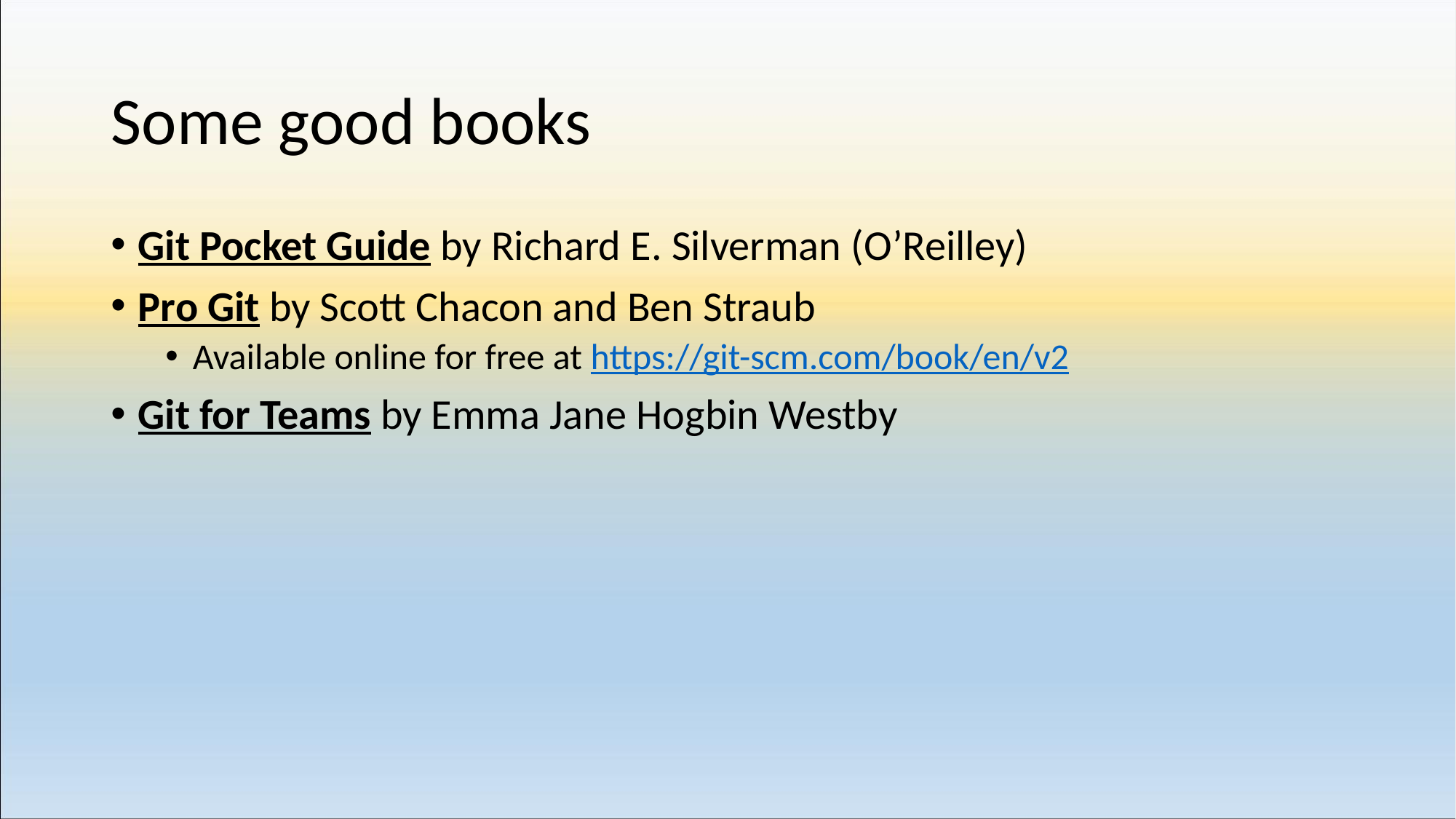

# Some good books
Git Pocket Guide by Richard E. Silverman (O’Reilley)
Pro Git by Scott Chacon and Ben Straub
Available online for free at https://git-scm.com/book/en/v2
Git for Teams by Emma Jane Hogbin Westby